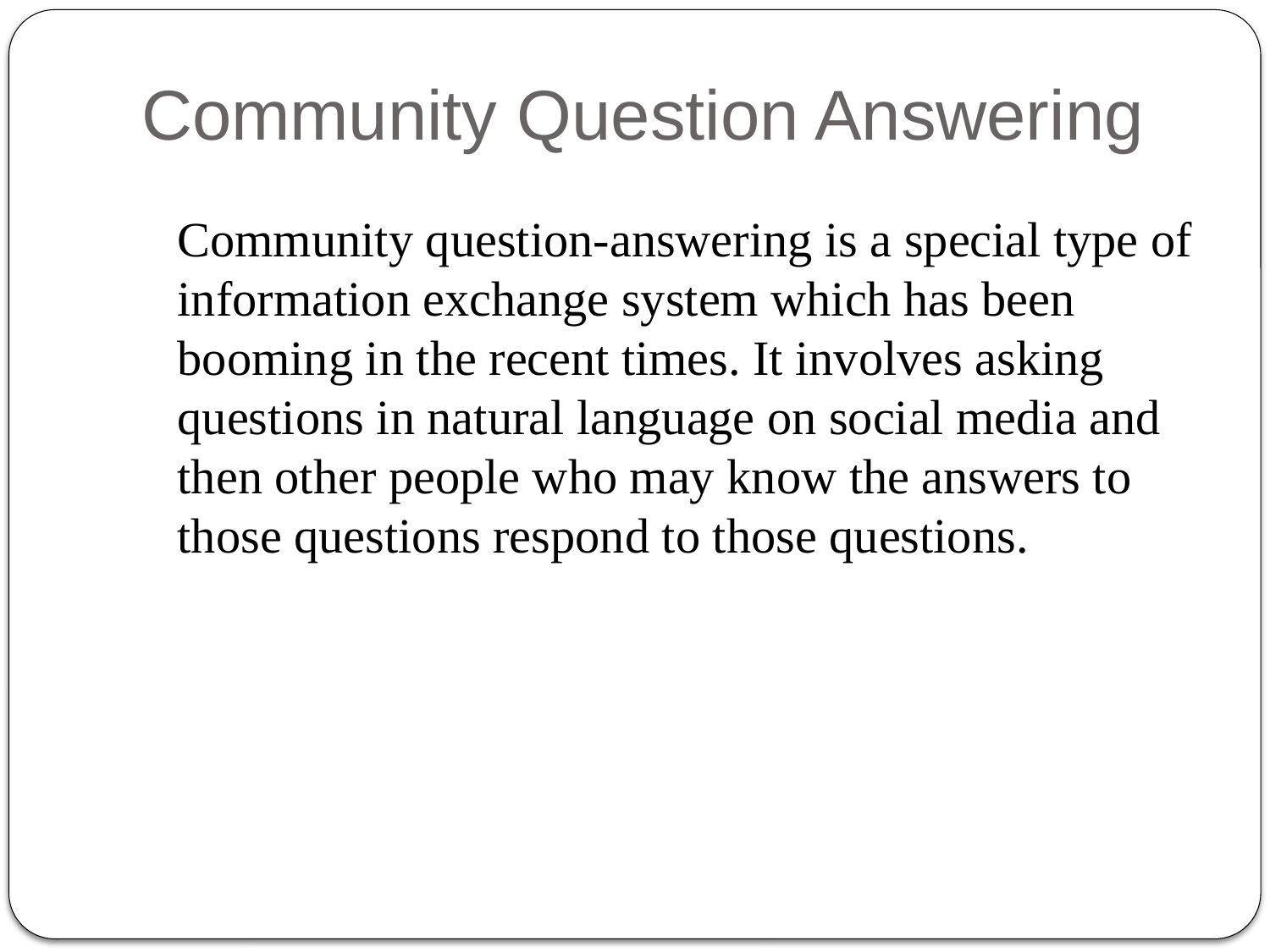

# Community Question Answering
	Community question-answering is a special type of information exchange system which has been booming in the recent times. It involves asking questions in natural language on social media and then other people who may know the answers to those questions respond to those questions.